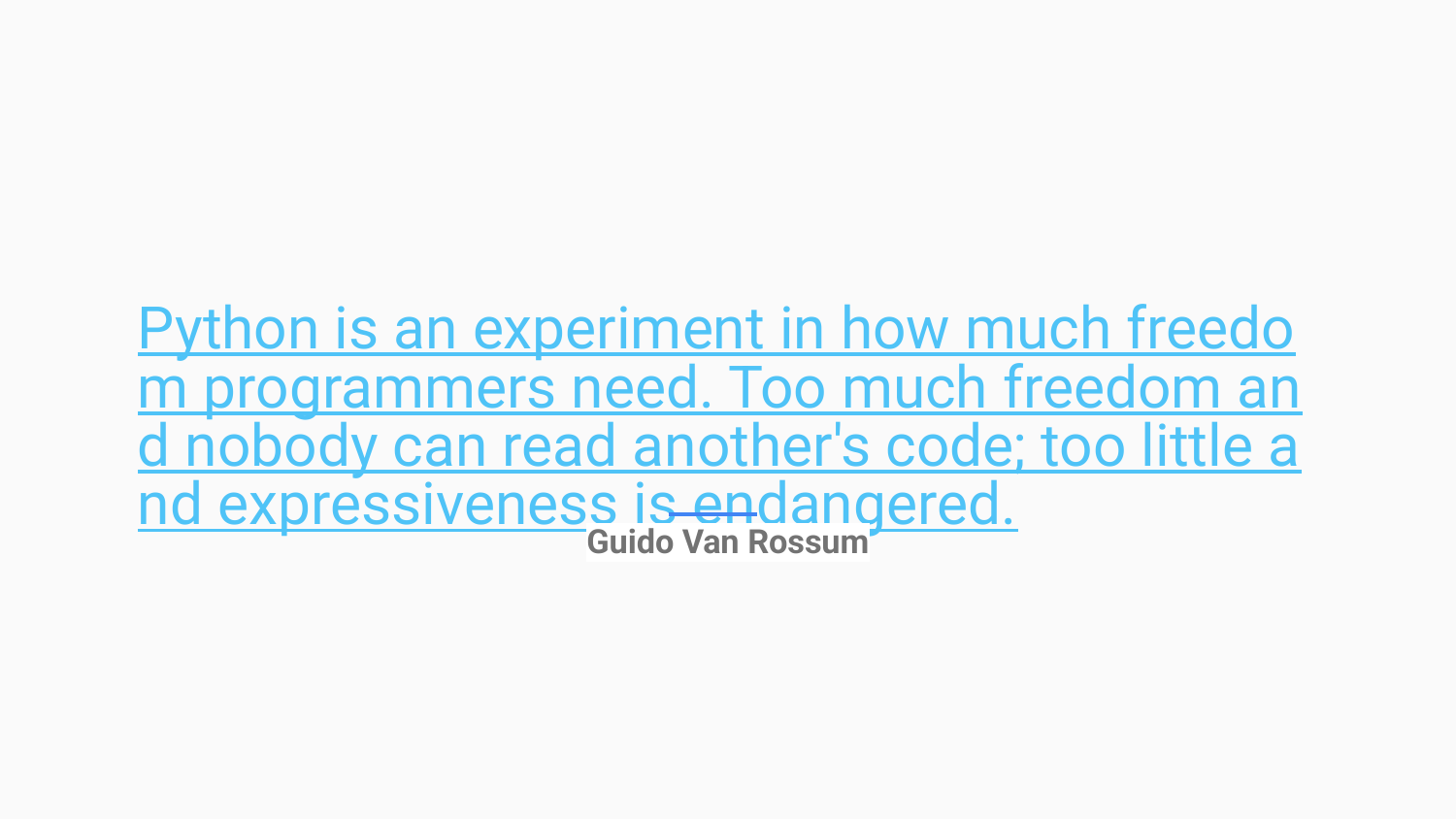

Python is an experiment in how much freedom programmers need. Too much freedom and nobody can read another's code; too little and expressiveness is endangered.
Guido Van Rossum